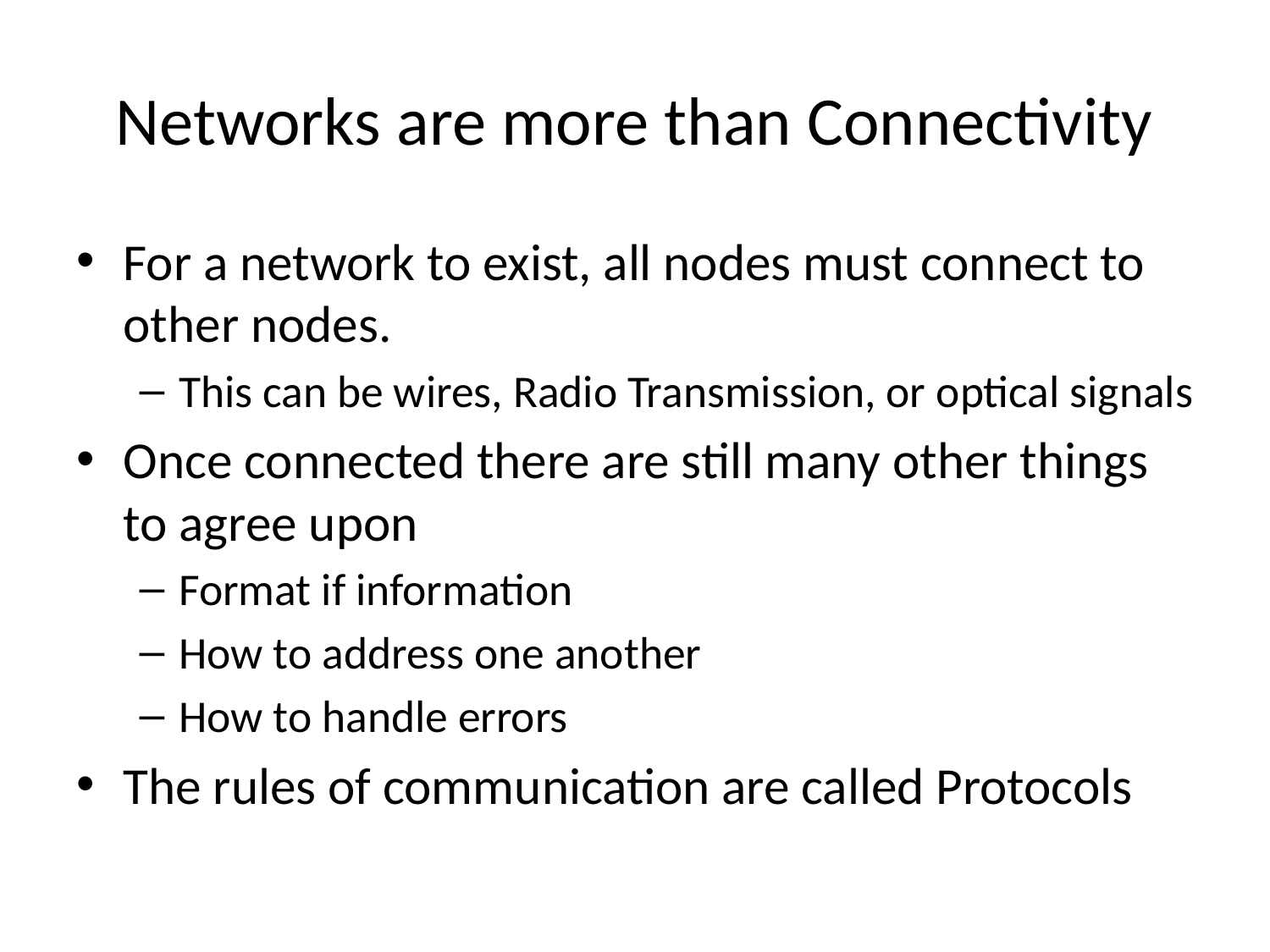

# Networks are more than Connectivity
For a network to exist, all nodes must connect to other nodes.
This can be wires, Radio Transmission, or optical signals
Once connected there are still many other things to agree upon
Format if information
How to address one another
How to handle errors
The rules of communication are called Protocols